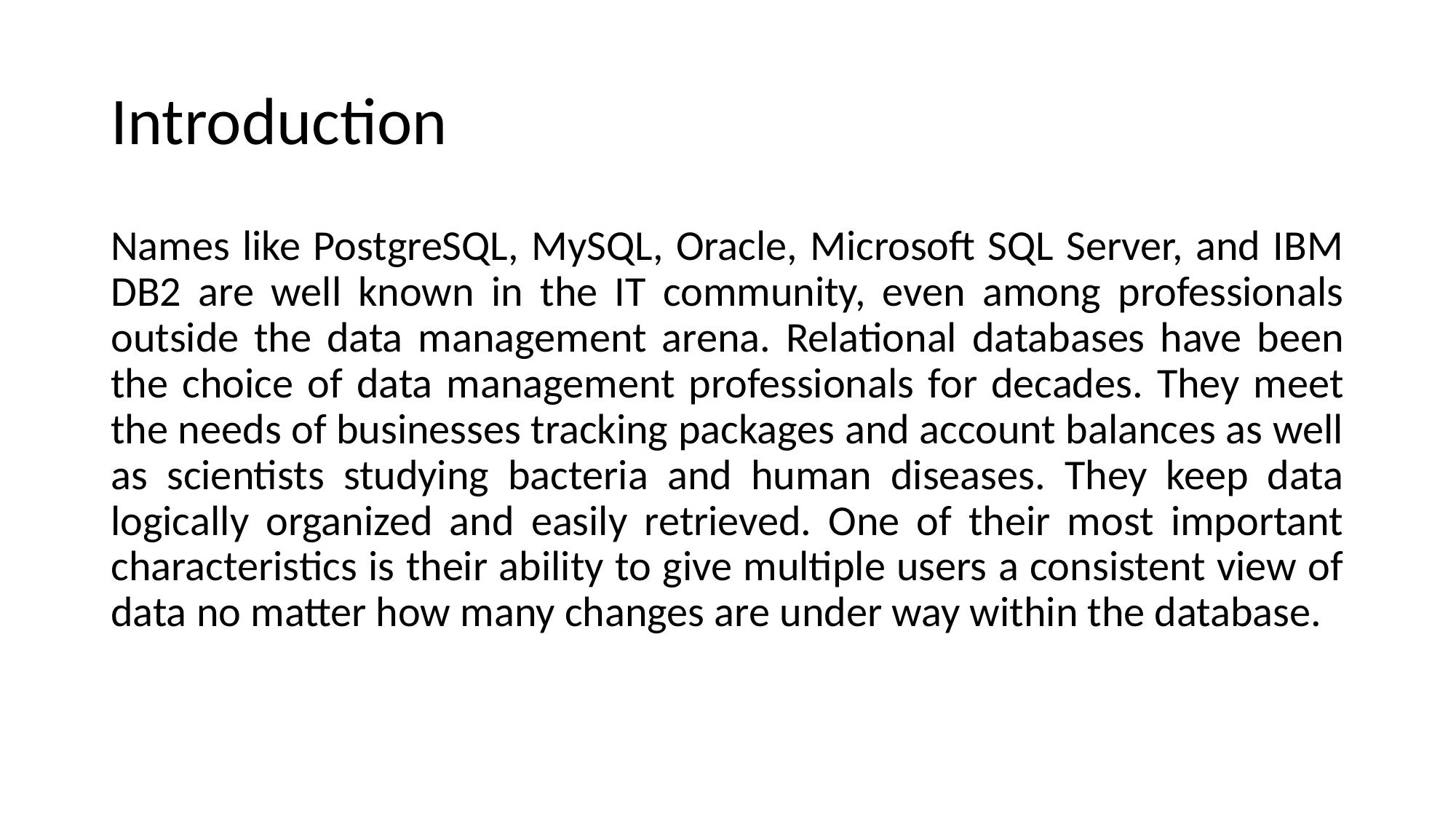

# Introduction
Names like PostgreSQL, MySQL, Oracle, Microsoft SQL Server, and IBM DB2 are well known in the IT community, even among professionals outside the data management arena. Relational databases have been the choice of data management professionals for decades. They meet the needs of businesses tracking packages and account balances as well as scientists studying bacteria and human diseases. They keep data logically organized and easily retrieved. One of their most important characteristics is their ability to give multiple users a consistent view of data no matter how many changes are under way within the database.